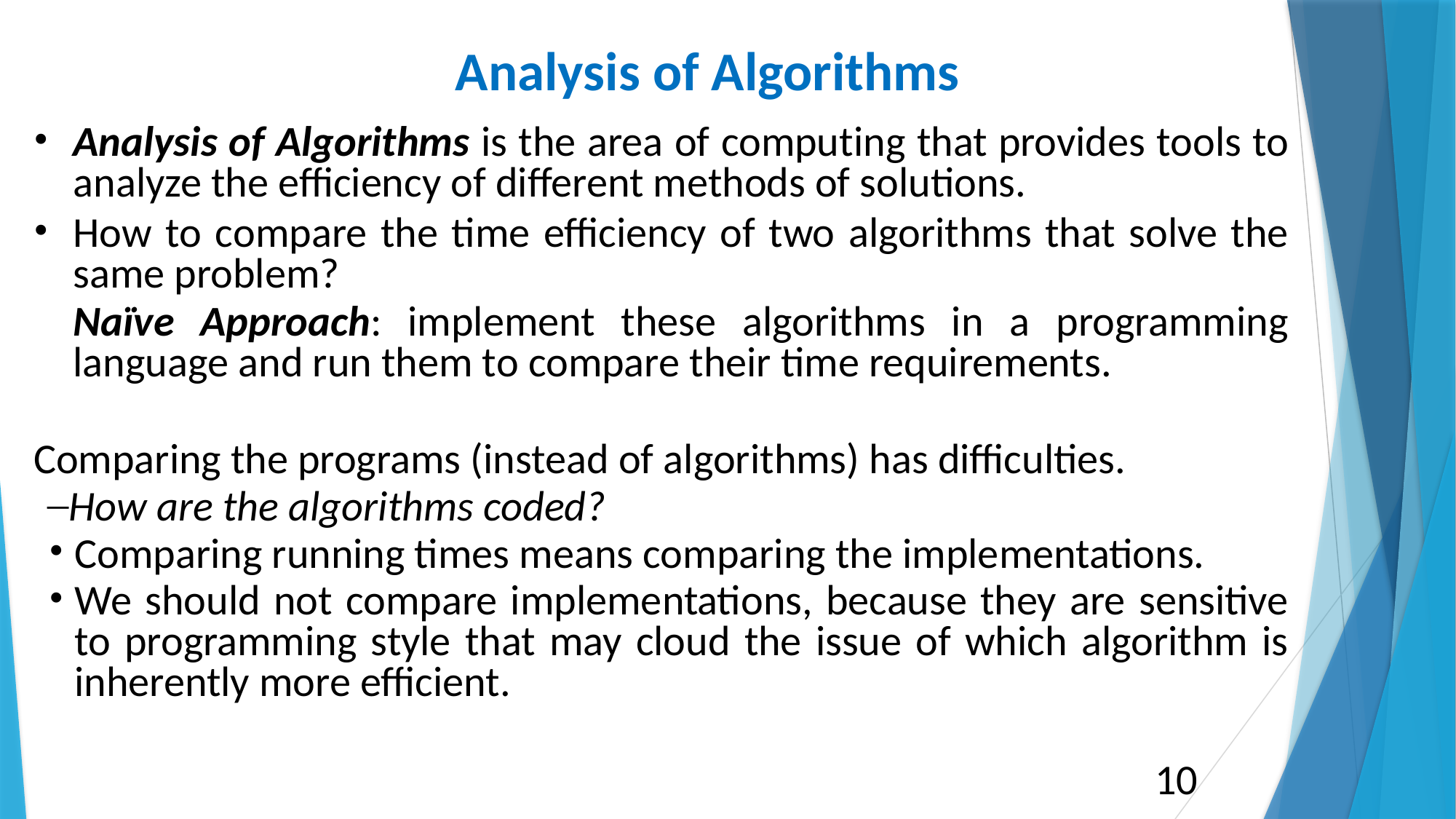

Analysis of Algorithms
Analysis of Algorithms is the area of computing that provides tools to analyze the efficiency of different methods of solutions.
How to compare the time efficiency of two algorithms that solve the same problem?
	Naïve Approach: implement these algorithms in a programming language and run them to compare their time requirements.

Comparing the programs (instead of algorithms) has difficulties.
How are the algorithms coded?
Comparing running times means comparing the implementations.
We should not compare implementations, because they are sensitive to programming style that may cloud the issue of which algorithm is inherently more efficient.

10